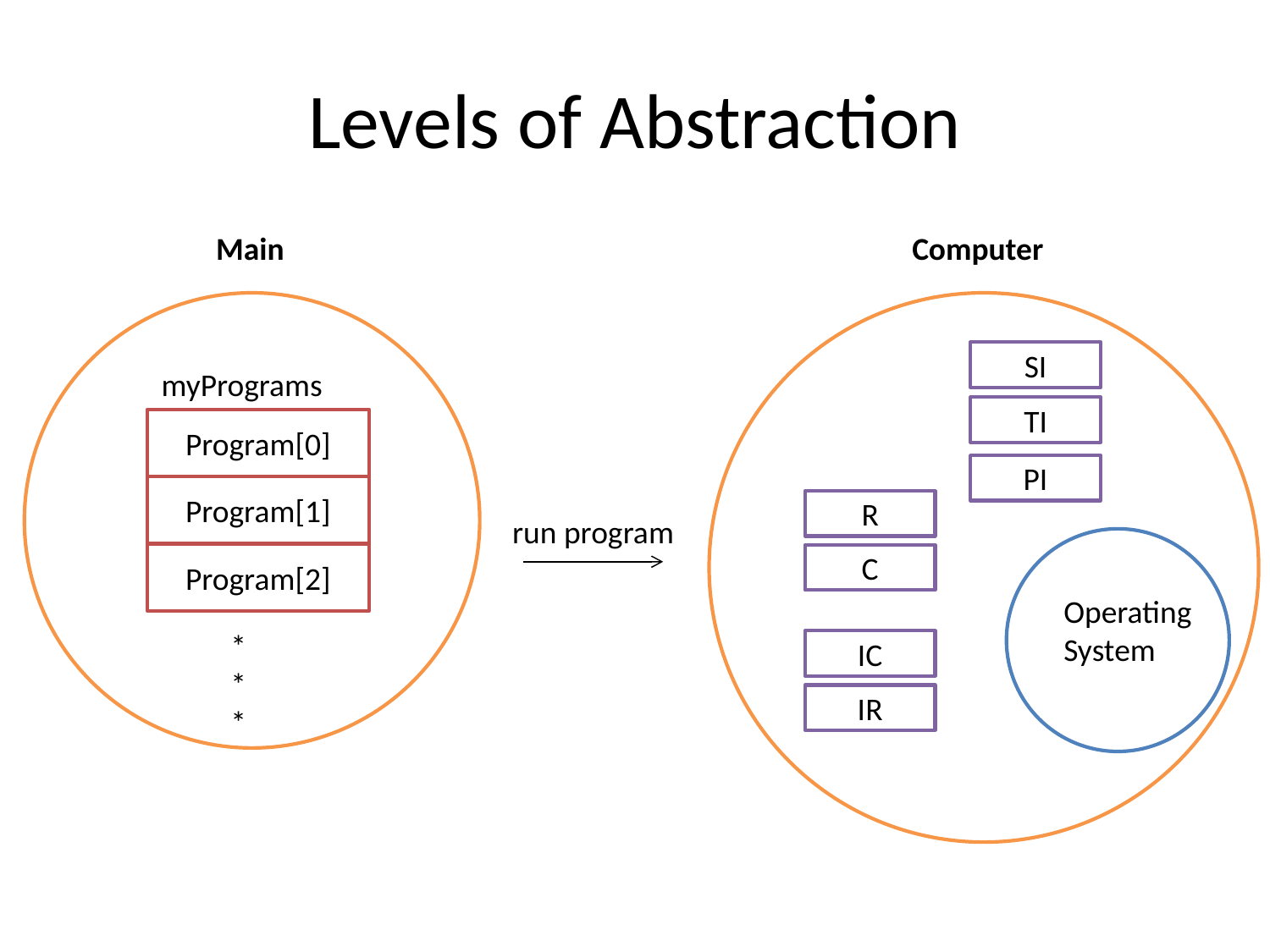

# Levels of Abstraction
Main
Computer

myPrograms
Program[0]
Program[1]
Program[2]
*
*
*

SI
TI
PI
R
run program

Operating
System
C
IC
IR